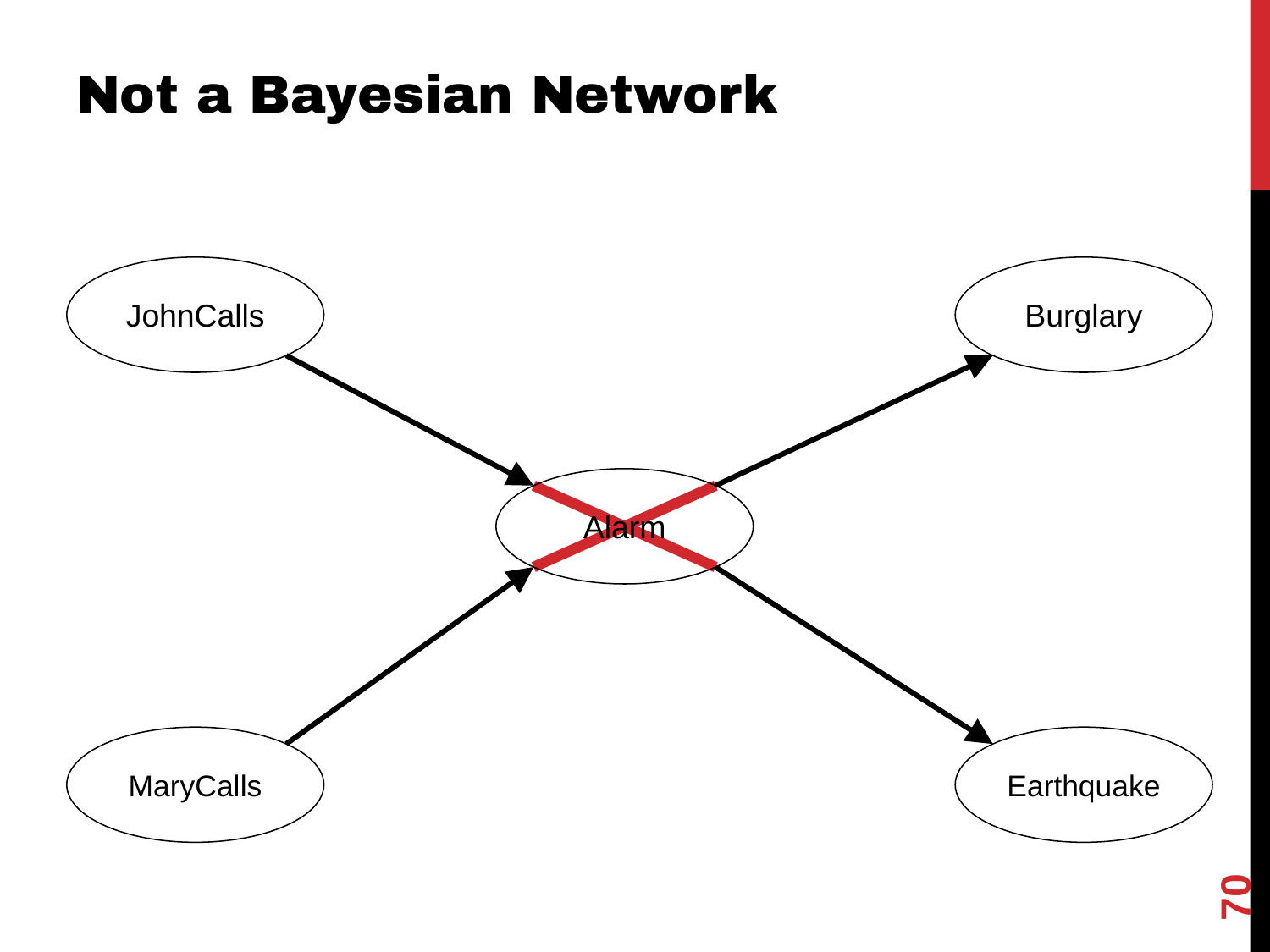

# Not a Bayesian Network
JohnCalls
Burglary
Alarm
MaryCalls
Earthquake
70